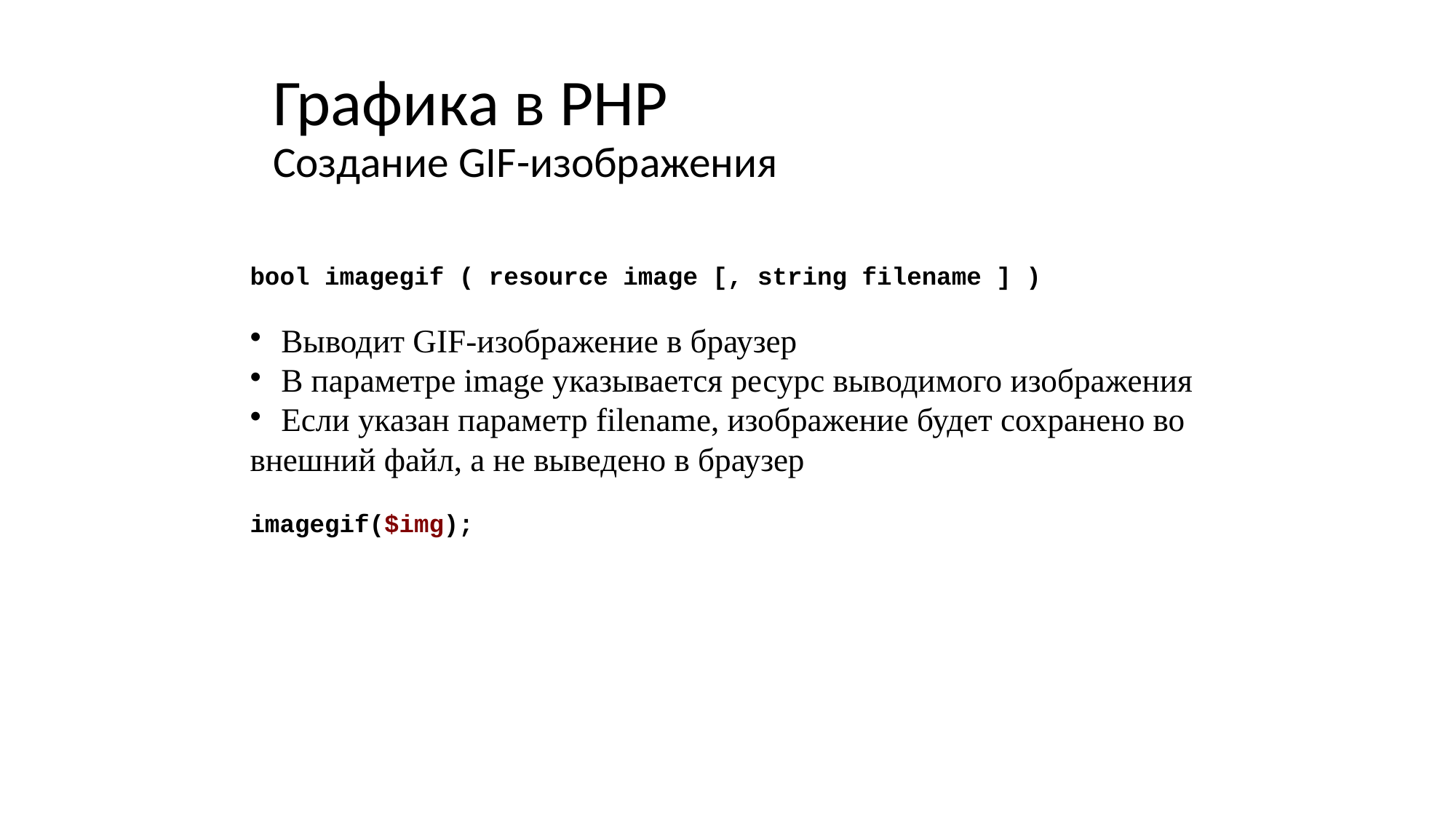

# Графика в PHP Создание GIF-изображения
bool imagegif ( resource image [, string filename ] )

  Выводит GIF-изображение в браузер
  В параметре image указывается ресурс выводимого изображения
  Если указан параметр filename, изображение будет сохранено во внешний файл, а не выведено в браузер

imagegif($img);